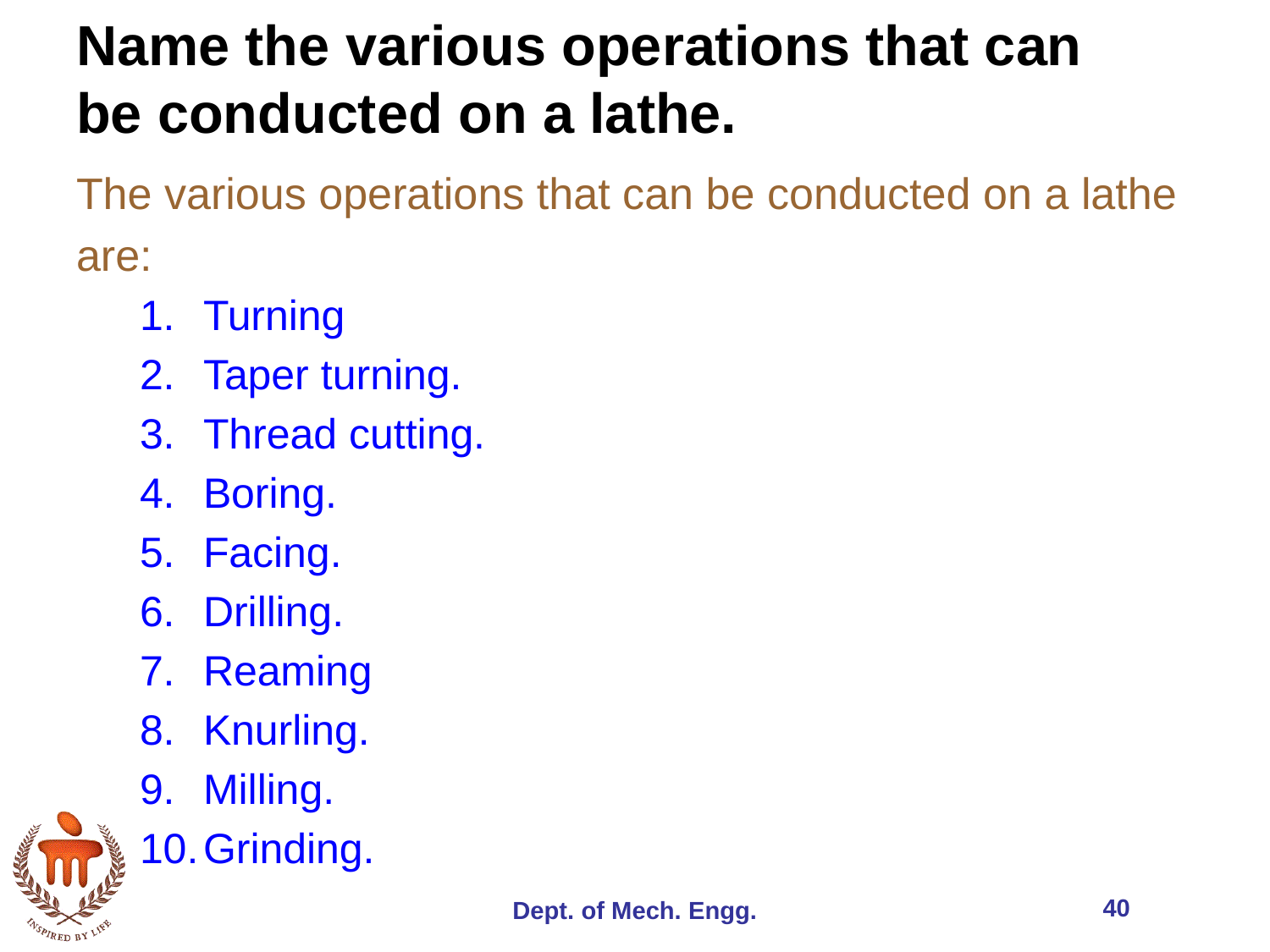

# Name the various operations that can be conducted on a lathe.
The various operations that can be conducted on a lathe
are:
Turning
Taper turning.
Thread cutting.
Boring.
Facing.
Drilling.
Reaming
Knurling.
Milling.
Grinding.
40
Dept. of Mech. Engg.